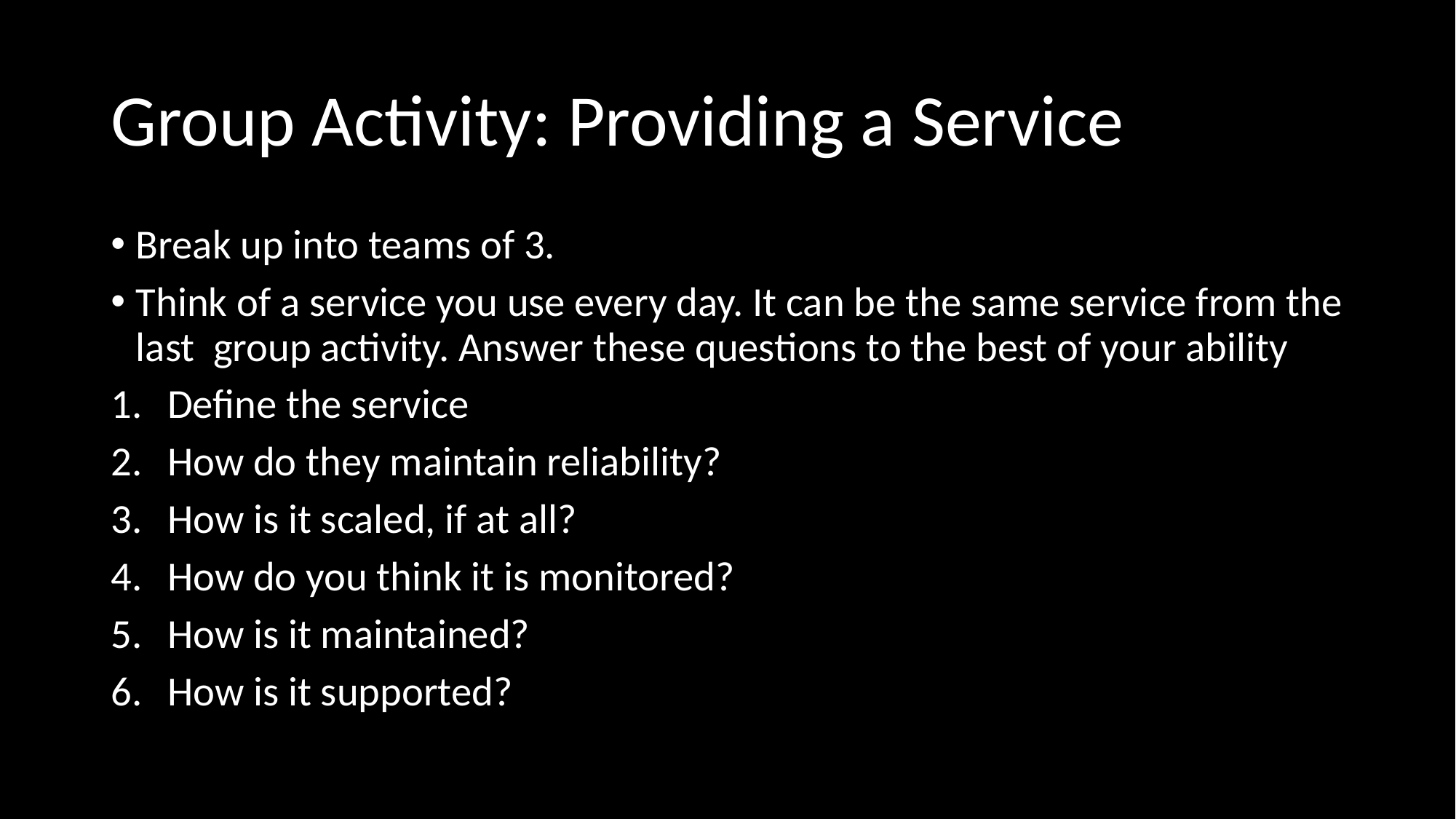

# Group Activity: Providing a Service
Break up into teams of 3.
Think of a service you use every day. It can be the same service from the last  group activity. Answer these questions to the best of your ability
Define the service
How do they maintain reliability?
How is it scaled, if at all?
How do you think it is monitored?
How is it maintained?
How is it supported?